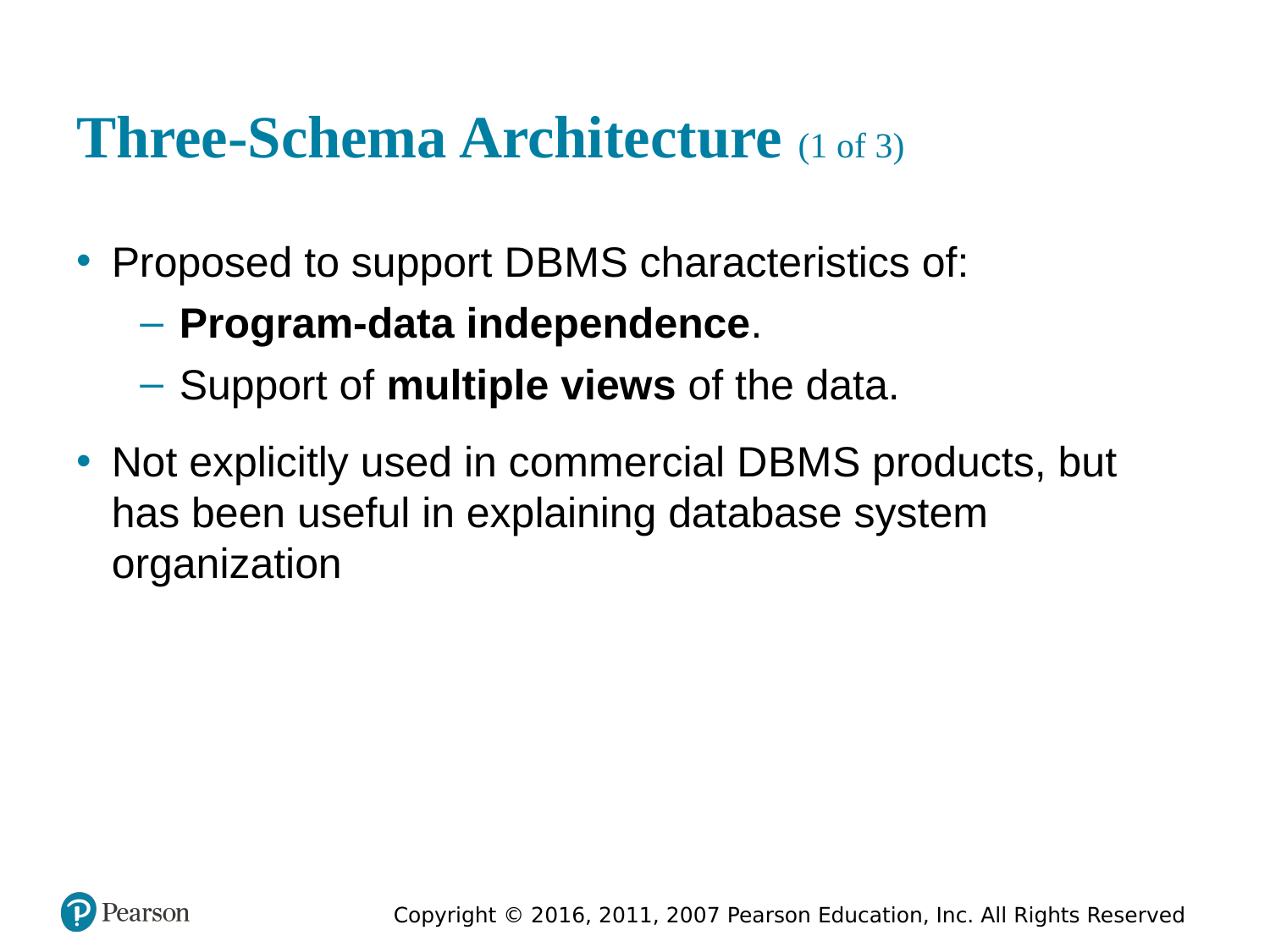

# Three-Schema Architecture (1 of 3)
Proposed to support D B M S characteristics of:
Program-data independence.
Support of multiple views of the data.
Not explicitly used in commercial D B M S products, but has been useful in explaining database system organization